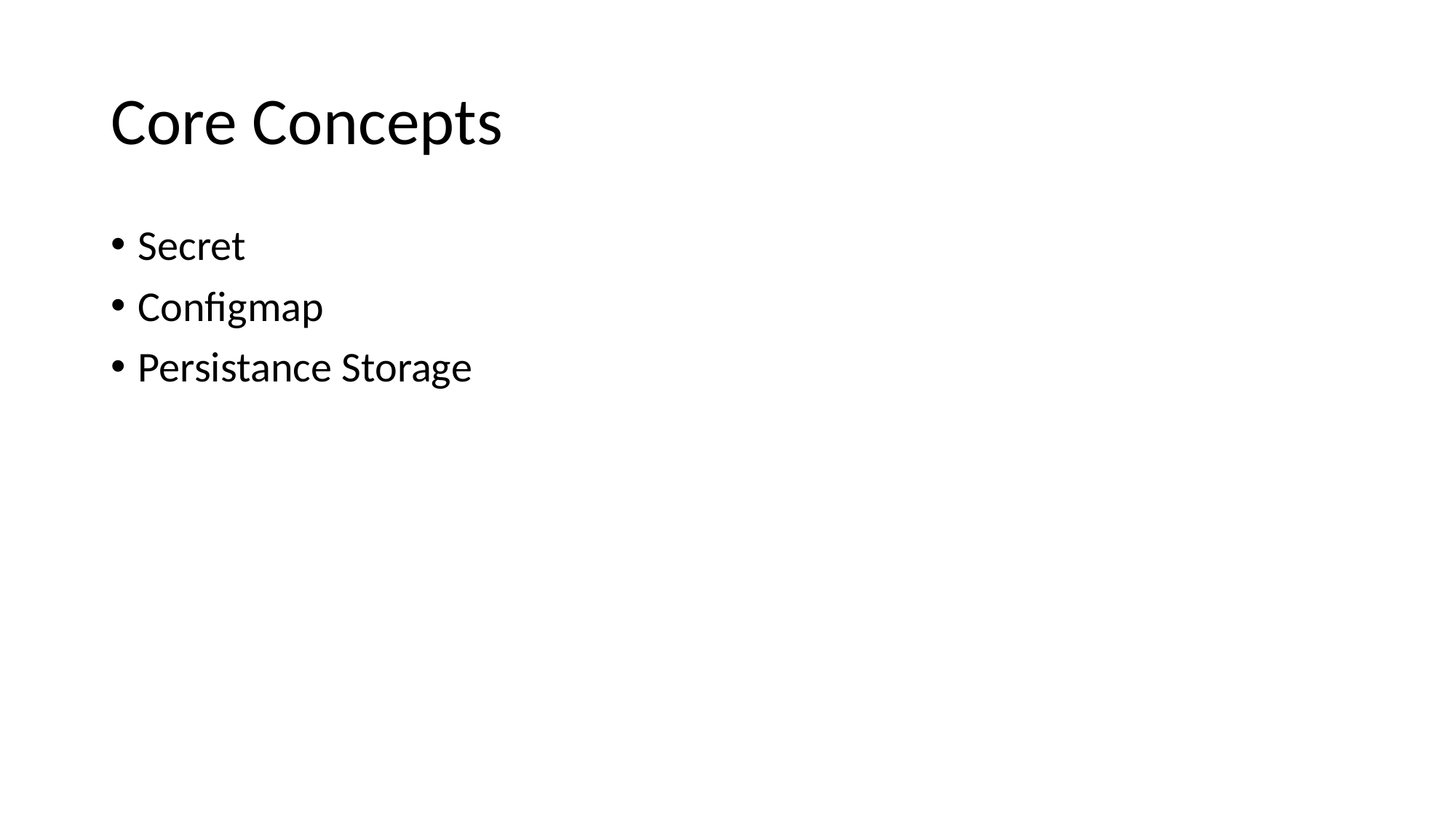

# Core Concepts
Secret
Configmap
Persistance Storage